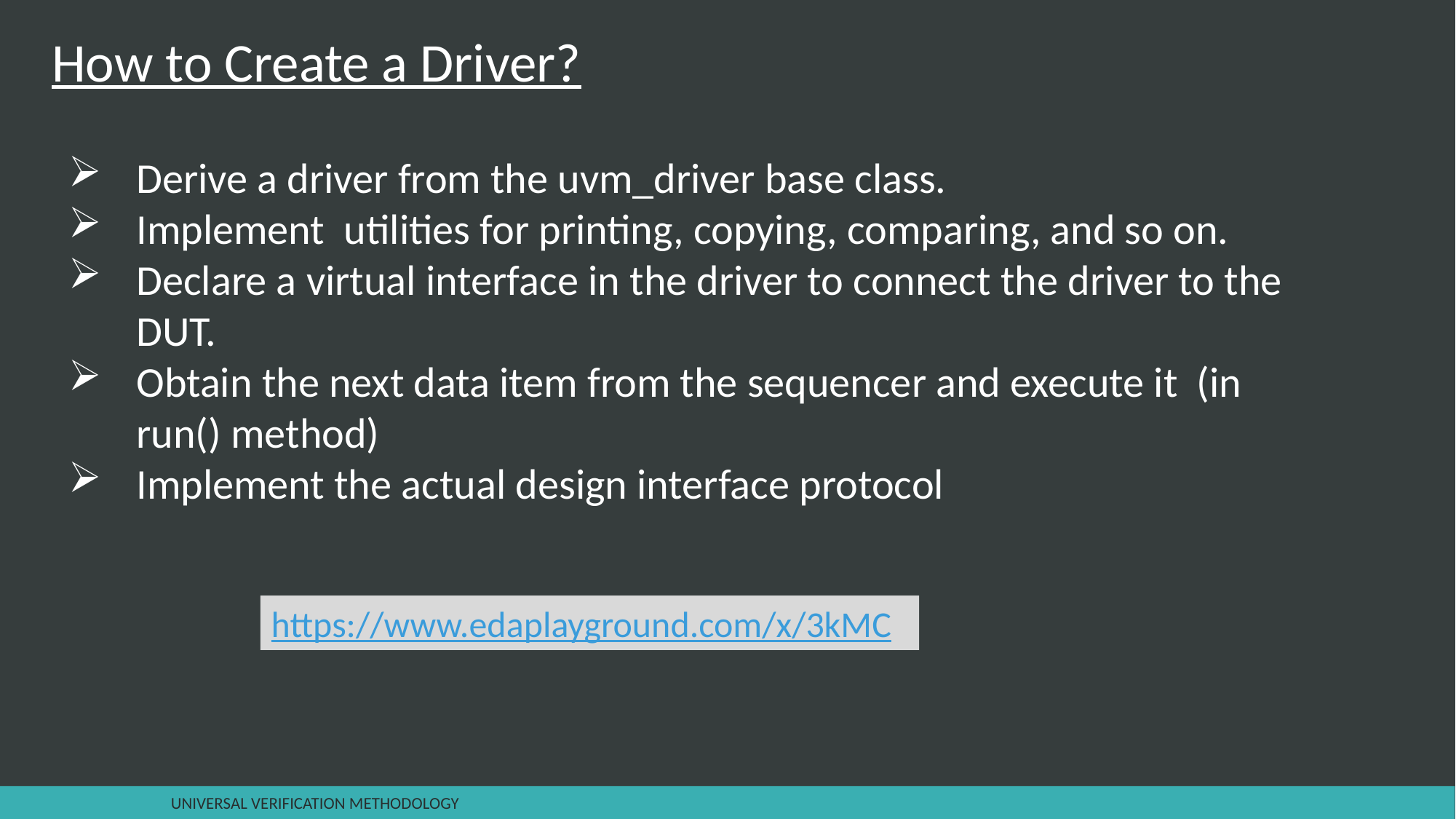

How to Create a Driver?
Derive a driver from the uvm_driver base class.
Implement  utilities for printing, copying, comparing, and so on.
Declare a virtual interface in the driver to connect the driver to the DUT.
Obtain the next data item from the sequencer and execute it  (in  run() method)
Implement the actual design interface protocol

https://www.edaplayground.com/x/3kMC
Universal verification Methodology

65